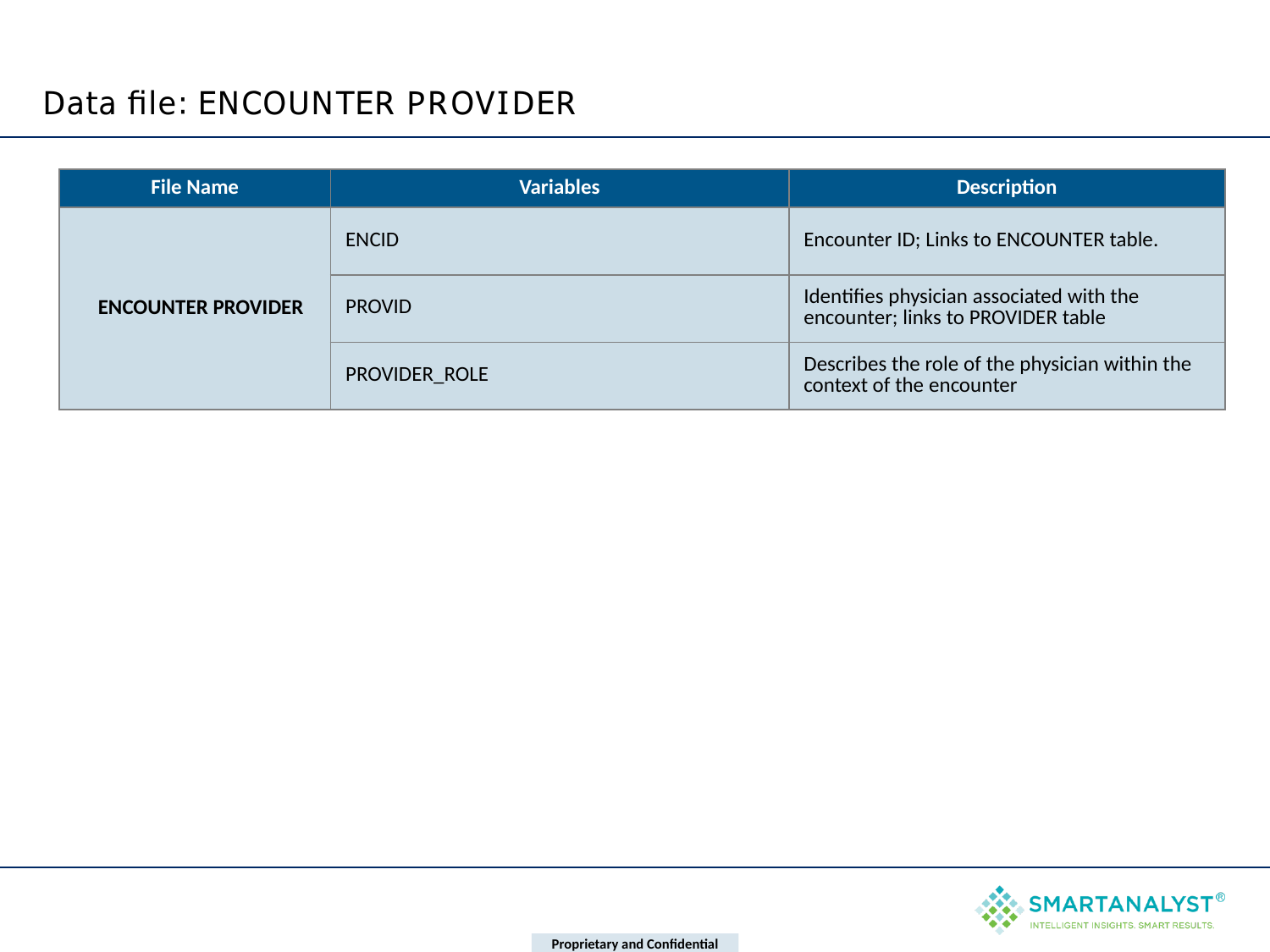

# Data file: ENCOUNTER PROVIDER
| File Name | Variables | Description |
| --- | --- | --- |
| ENCOUNTER PROVIDER | ENCID | Encounter ID; Links to ENCOUNTER table. |
|  | PROVID | Identifies physician associated with the encounter; links to PROVIDER table |
|  | PROVIDER\_ROLE | Describes the role of the physician within the context of the encounter |